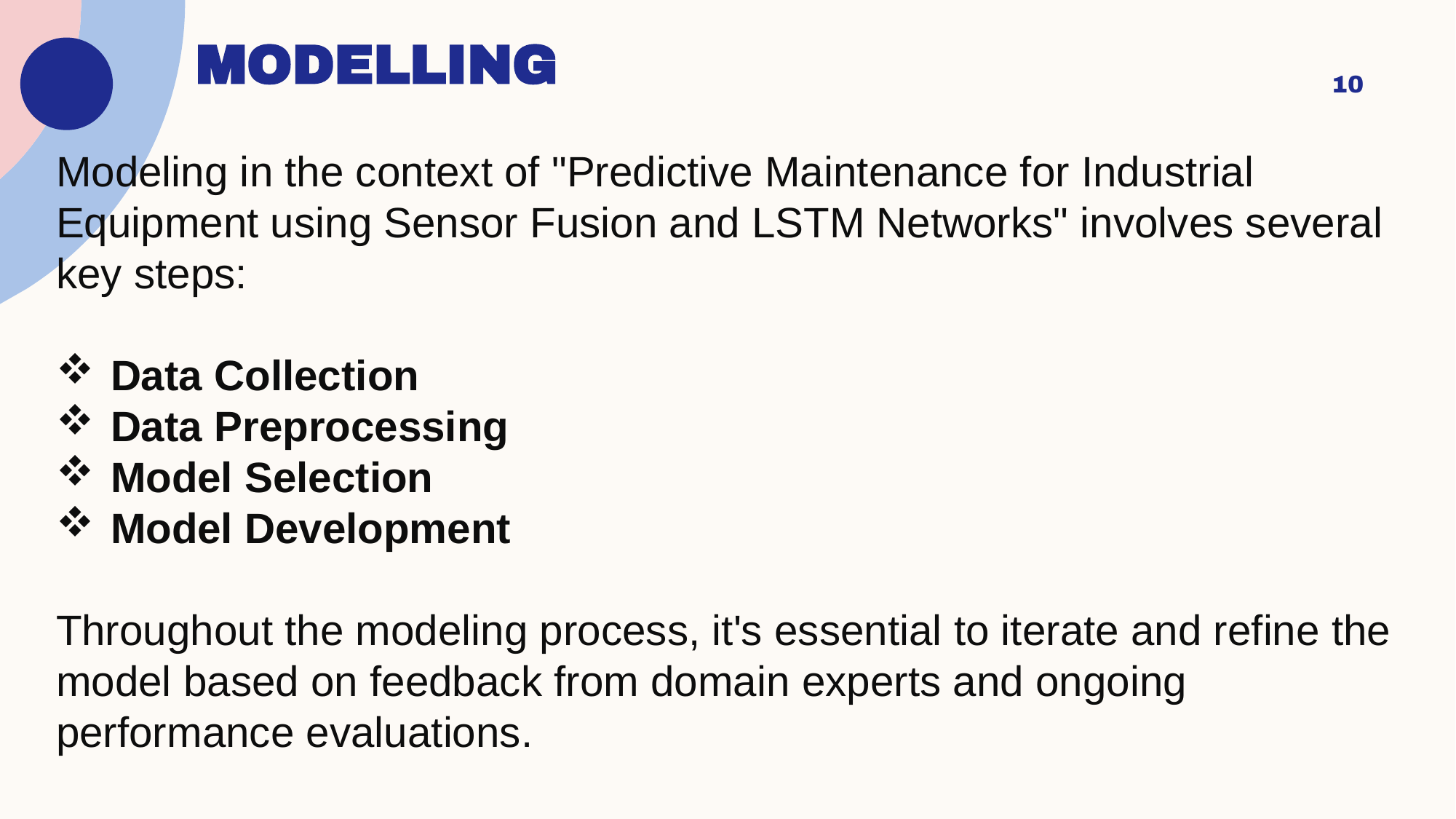

# MODELLING
10
Modeling in the context of "Predictive Maintenance for Industrial Equipment using Sensor Fusion and LSTM Networks" involves several key steps:

Data Collection
Data Preprocessing
Model Selection
Model Development

Throughout the modeling process, it's essential to iterate and refine the model based on feedback from domain experts and ongoing performance evaluations.